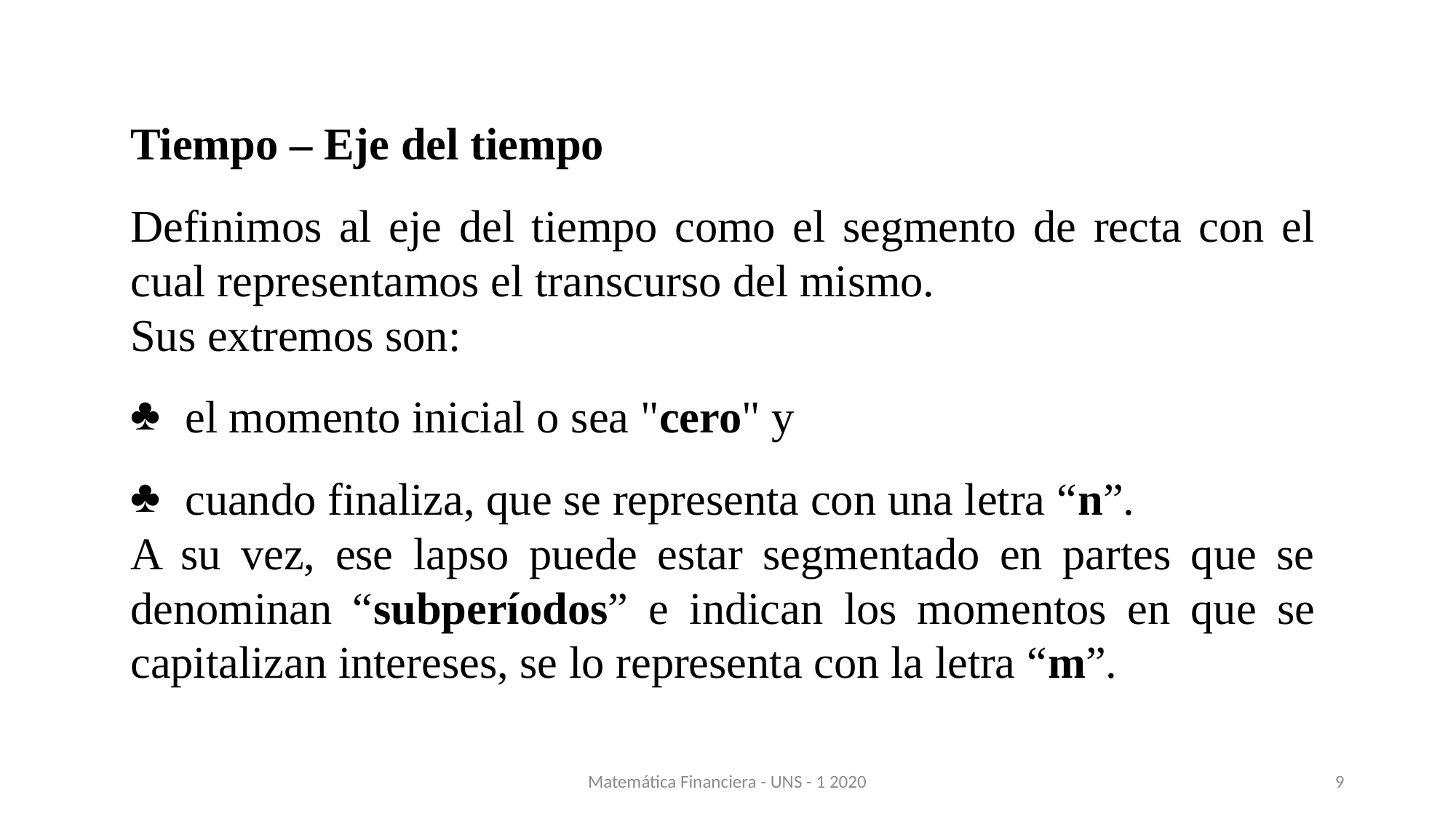

Tiempo – Eje del tiempo
Definimos al eje del tiempo como el segmento de recta con el cual representamos el transcurso del mismo.
Sus extremos son:
el momento inicial o sea "cero" y
cuando finaliza, que se representa con una letra “n”.
A su vez, ese lapso puede estar segmentado en partes que se denominan “subperíodos” e indican los momentos en que se capitalizan intereses, se lo representa con la letra “m”.
Matemática Financiera - UNS - 1 2020
9